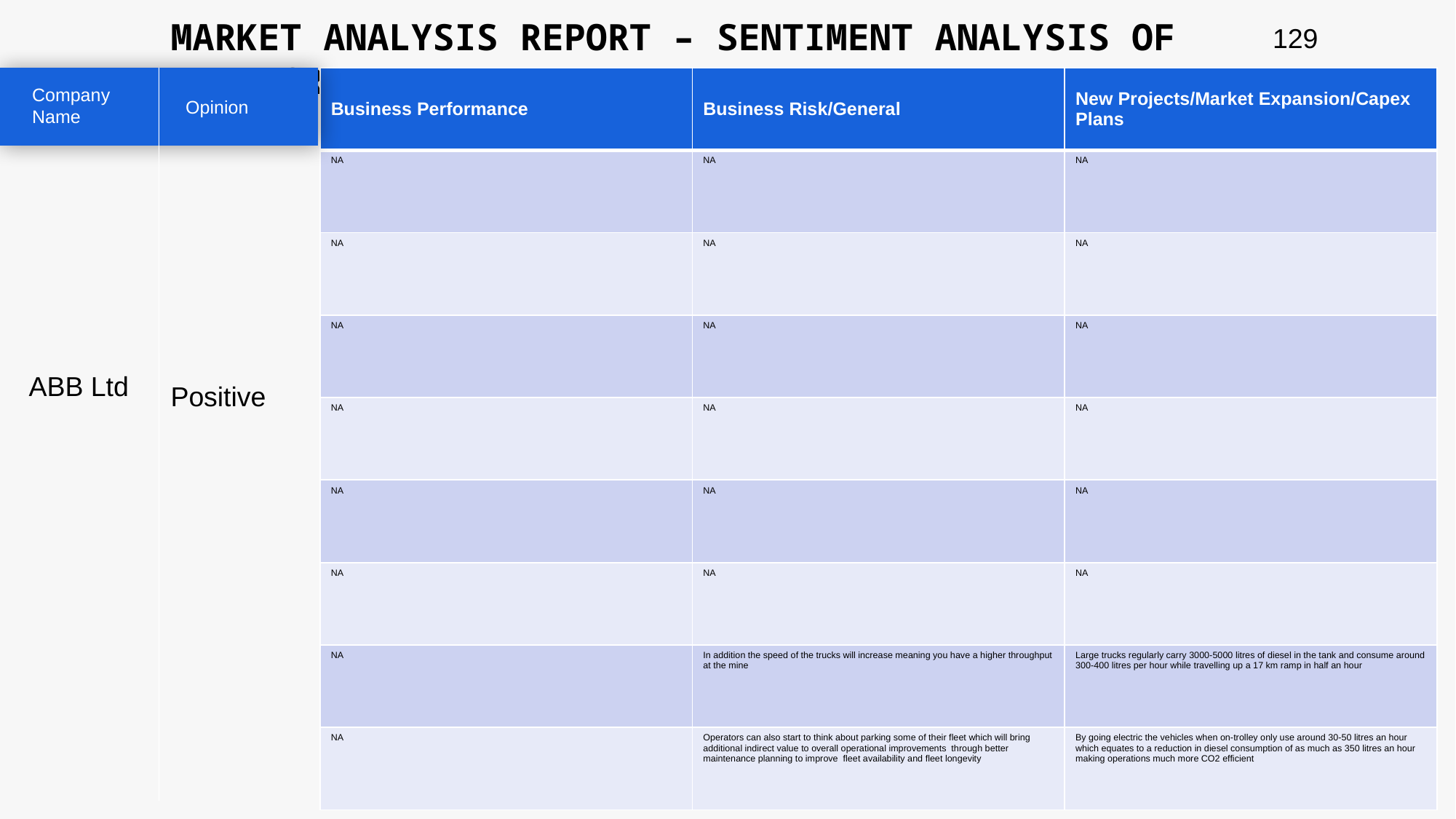

MARKET ANALYSIS REPORT – SENTIMENT ANALYSIS OF PEER GROUP
129

| Business Performance | Business Risk/General | New Projects/Market Expansion/Capex Plans |
| --- | --- | --- |
| NA | NA | NA |
| NA | NA | NA |
| NA | NA | NA |
| NA | NA | NA |
| NA | NA | NA |
| NA | NA | NA |
| NA | In addition the speed of the trucks will increase meaning you have a higher throughput at the mine | Large trucks regularly carry 3000-5000 litres of diesel in the tank and consume around 300-400 litres per hour while travelling up a 17 km ramp in half an hour |
| NA | Operators can also start to think about parking some of their fleet which will bring additional indirect value to overall operational improvements through better maintenance planning to improve fleet availability and fleet longevity | By going electric the vehicles when on-trolley only use around 30-50 litres an hour which equates to a reduction in diesel consumption of as much as 350 litres an hour making operations much more CO2 efficient |
Company Name
Opinion
ABB Ltd
Positive